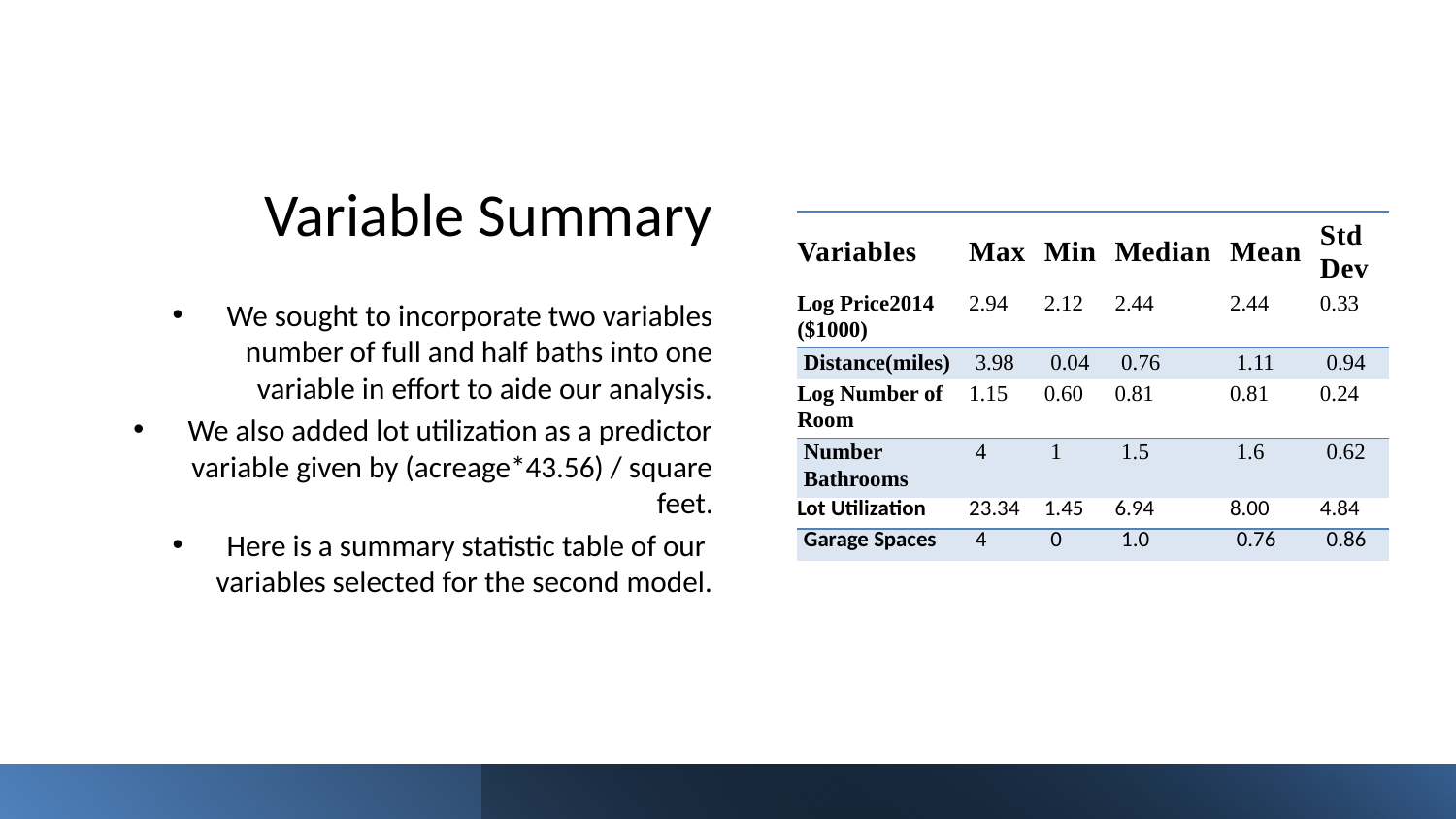

# Variable Summary
| Variables | Max | Min | Median | Mean | Std Dev |
| --- | --- | --- | --- | --- | --- |
| Log Price2014 ($1000) | 2.94 | 2.12 | 2.44 | 2.44 | 0.33 |
| Distance(miles) | 3.98 | 0.04 | 0.76 | 1.11 | 0.94 |
| Log Number of Room | 1.15 | 0.60 | 0.81 | 0.81 | 0.24 |
| Number Bathrooms | 4 | 1 | 1.5 | 1.6 | 0.62 |
| Lot Utilization | 23.34 | 1.45 | 6.94 | 8.00 | 4.84 |
| Garage Spaces | 4 | 0 | 1.0 | 0.76 | 0.86 |
We sought to incorporate two variables number of full and half baths into one variable in effort to aide our analysis.
We also added lot utilization as a predictor variable given by (acreage*43.56) / square feet.
Here is a summary statistic table of our  variables selected for the second model.